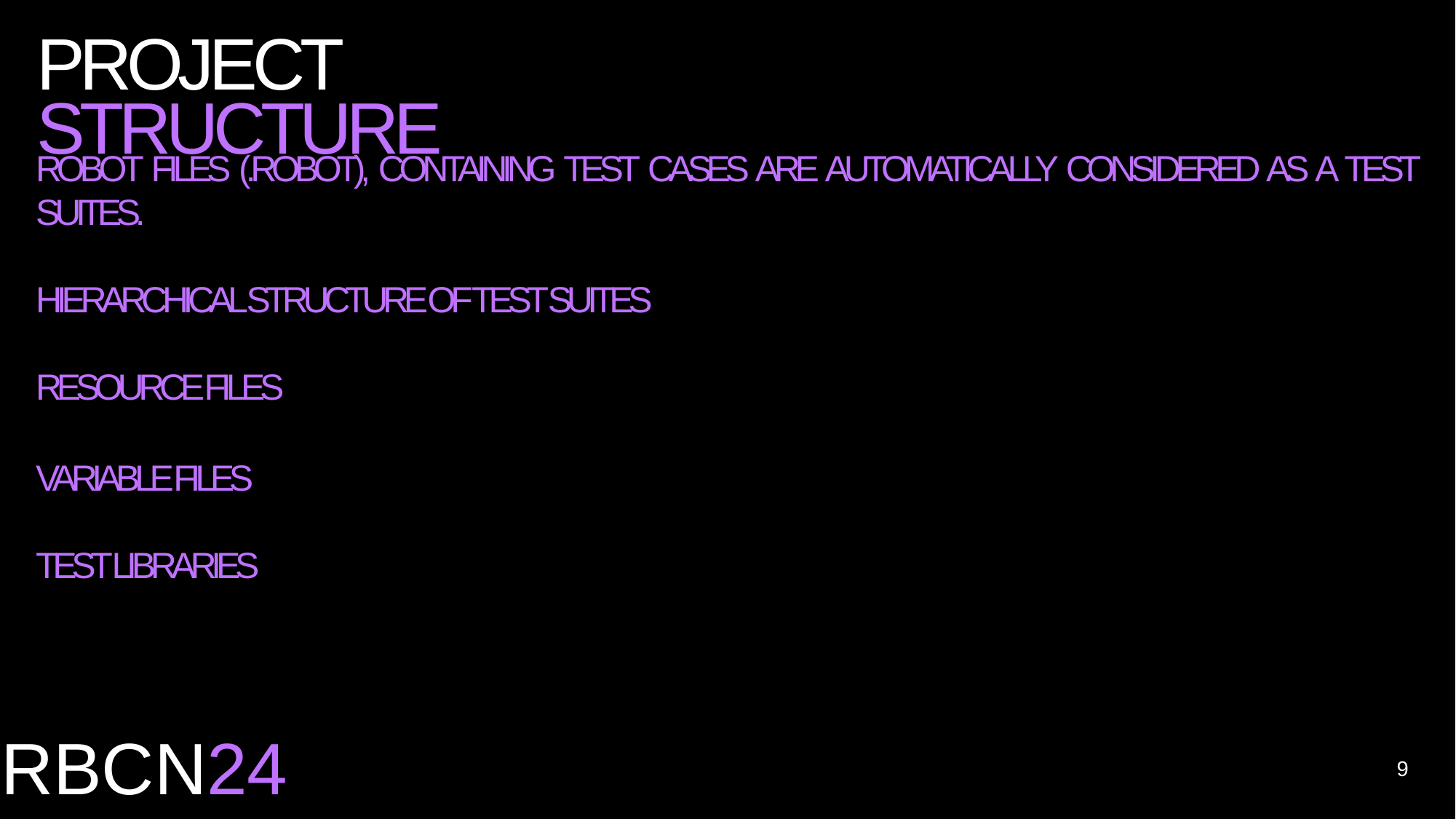

# Project
Structure
Robot files (.robot), containing test cases are automatically considered as a test suites.

Hierarchical structure of test suites

Resource files

Variable files

Test libraries

9